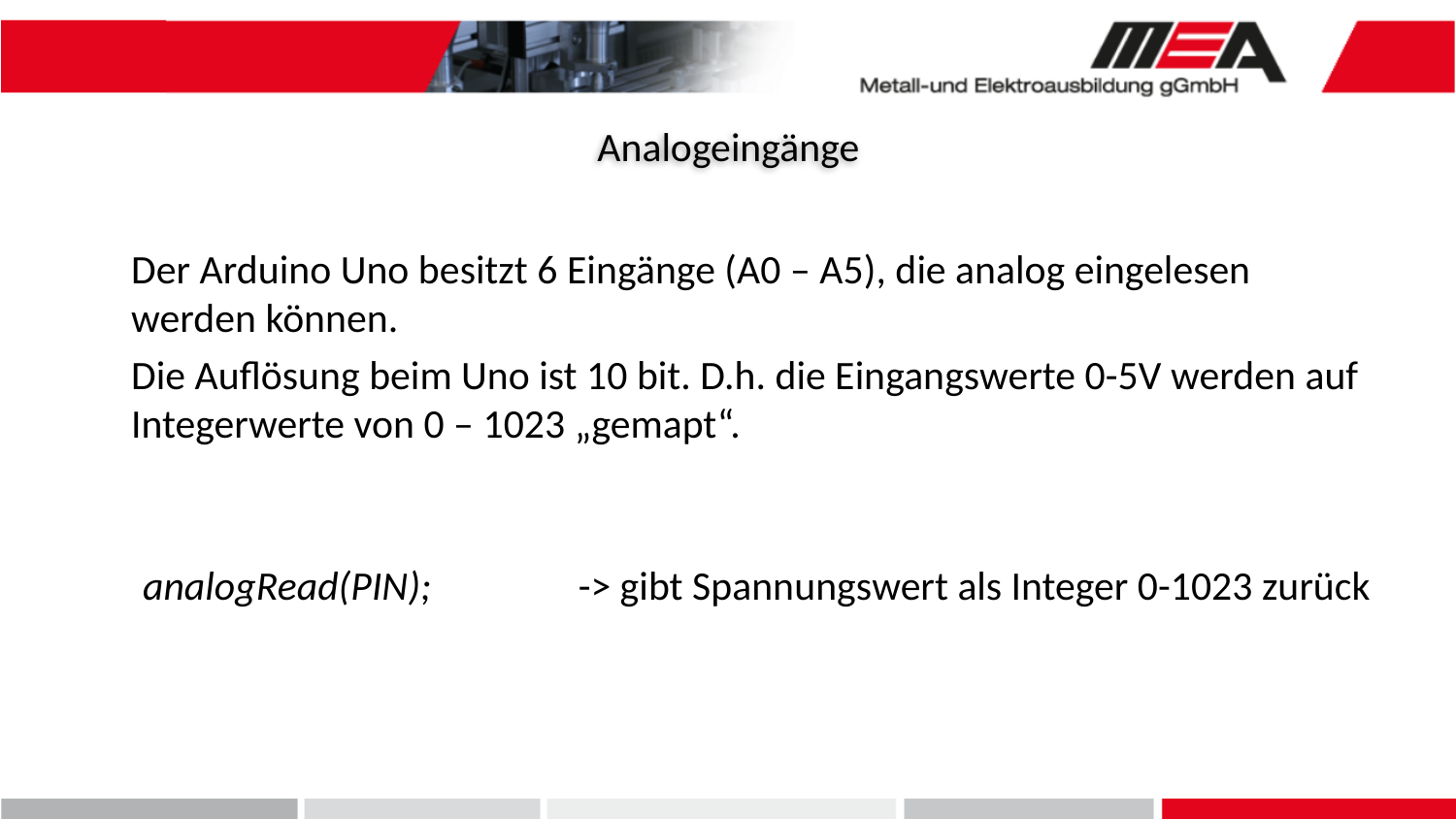

Analogeingänge
Der Arduino Uno besitzt 6 Eingänge (A0 – A5), die analog eingelesen werden können.
Die Auflösung beim Uno ist 10 bit. D.h. die Eingangswerte 0-5V werden auf Integerwerte von 0 – 1023 „gemapt“.
-> gibt Spannungswert als Integer 0-1023 zurück

analogRead(PIN);